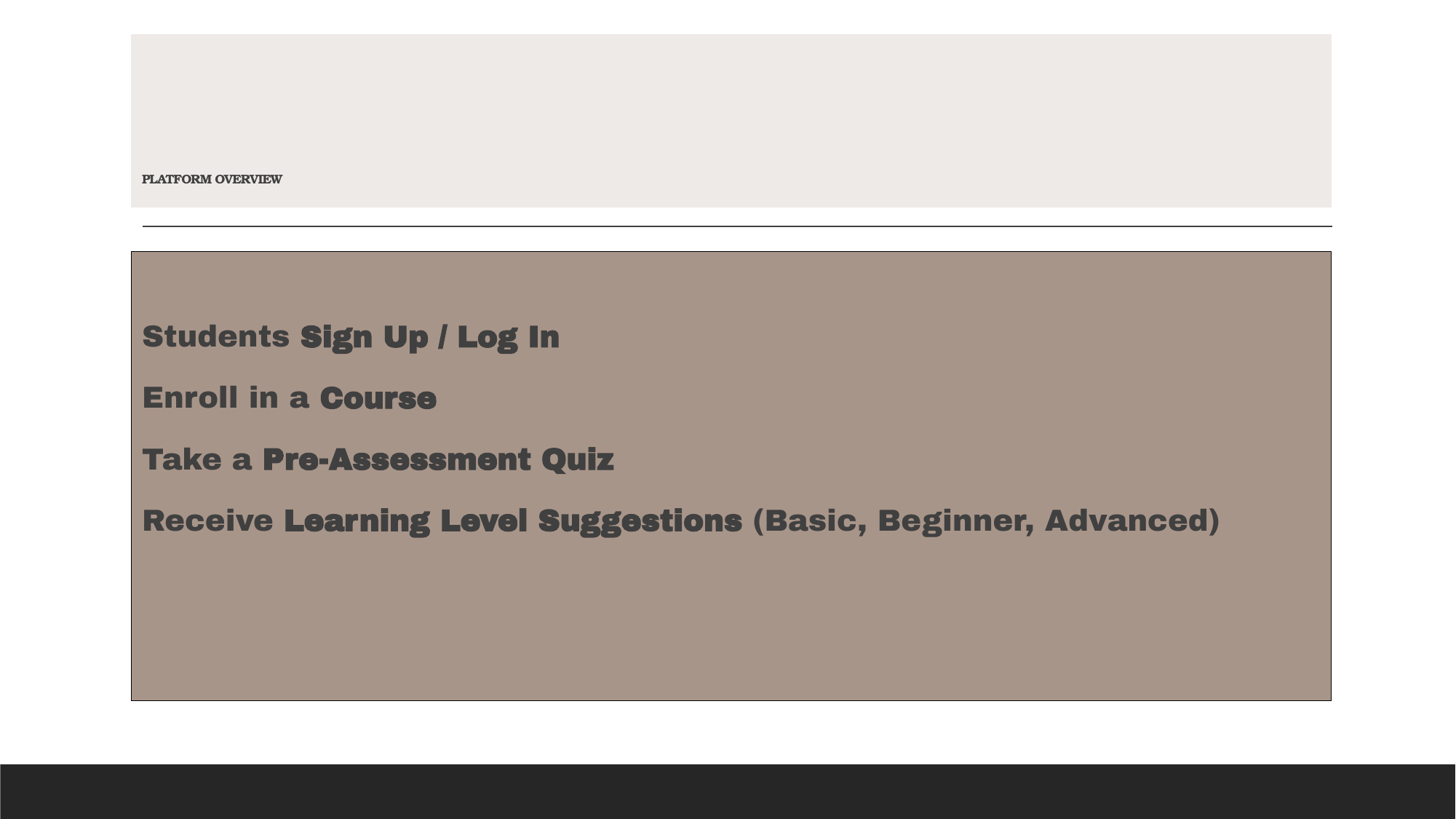

# PLATFORM OVERVIEW

Students Sign Up / Log In
Enroll in a Course
Take a Pre-Assessment Quiz
Receive Learning Level Suggestions (Basic, Beginner, Advanced)